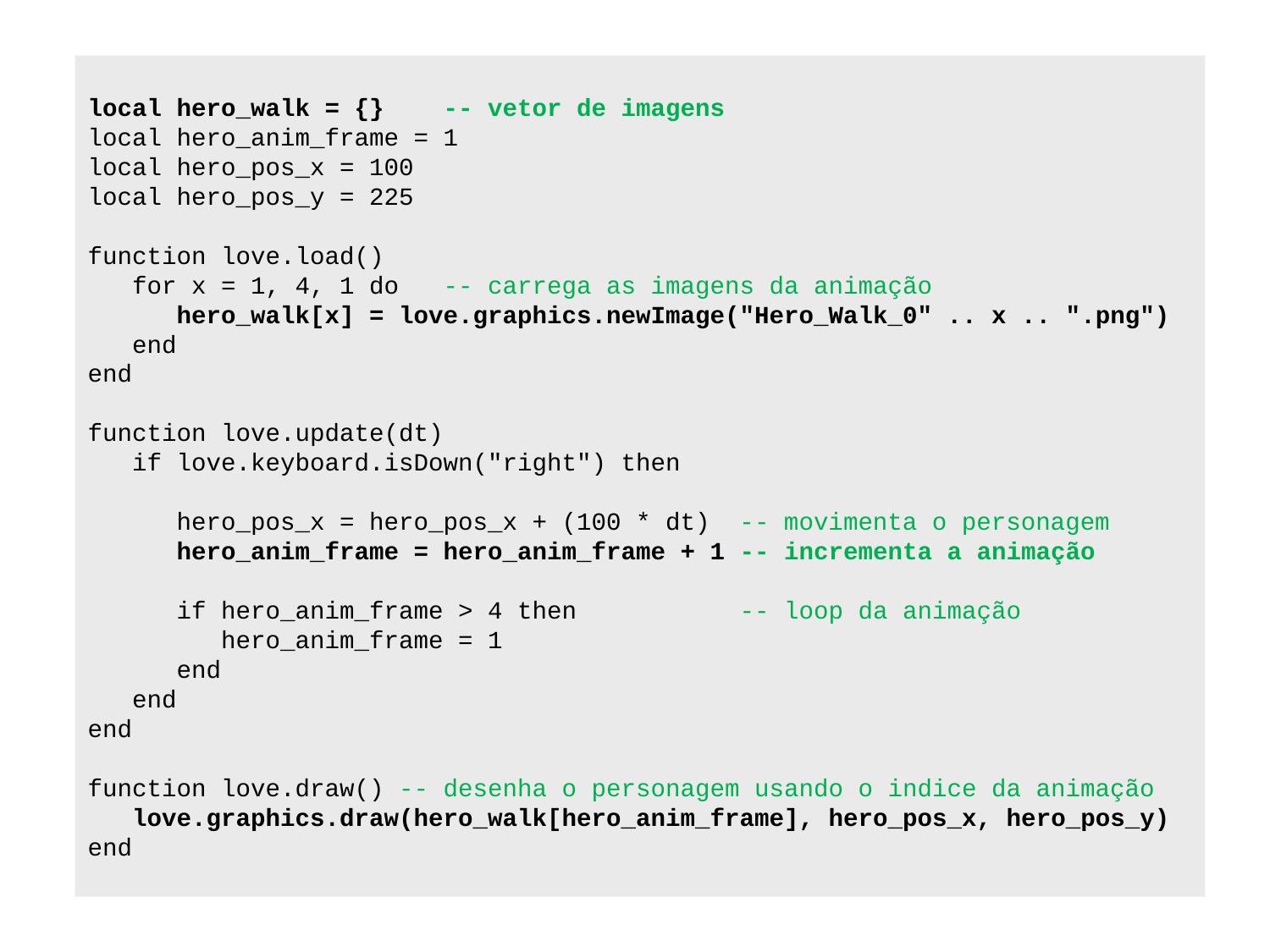

local hero_walk = {}    -- vetor de imagens
local hero_anim_frame = 1
local hero_pos_x = 100
local hero_pos_y = 225

function love.load()
   for x = 1, 4, 1 do   -- carrega as imagens da animação
      hero_walk[x] = love.graphics.newImage("Hero_Walk_0" .. x .. ".png")
   end
end

function love.update(dt)
   if love.keyboard.isDown("right") then

      hero_pos_x = hero_pos_x + (100 * dt)  -- movimenta o personagem
      hero_anim_frame = hero_anim_frame + 1 -- incrementa a animação

      if hero_anim_frame > 4 then           -- loop da animação
         hero_anim_frame = 1
      end
   end
end

function love.draw() -- desenha o personagem usando o indice da animação
   love.graphics.draw(hero_walk[hero_anim_frame], hero_pos_x, hero_pos_y)
end